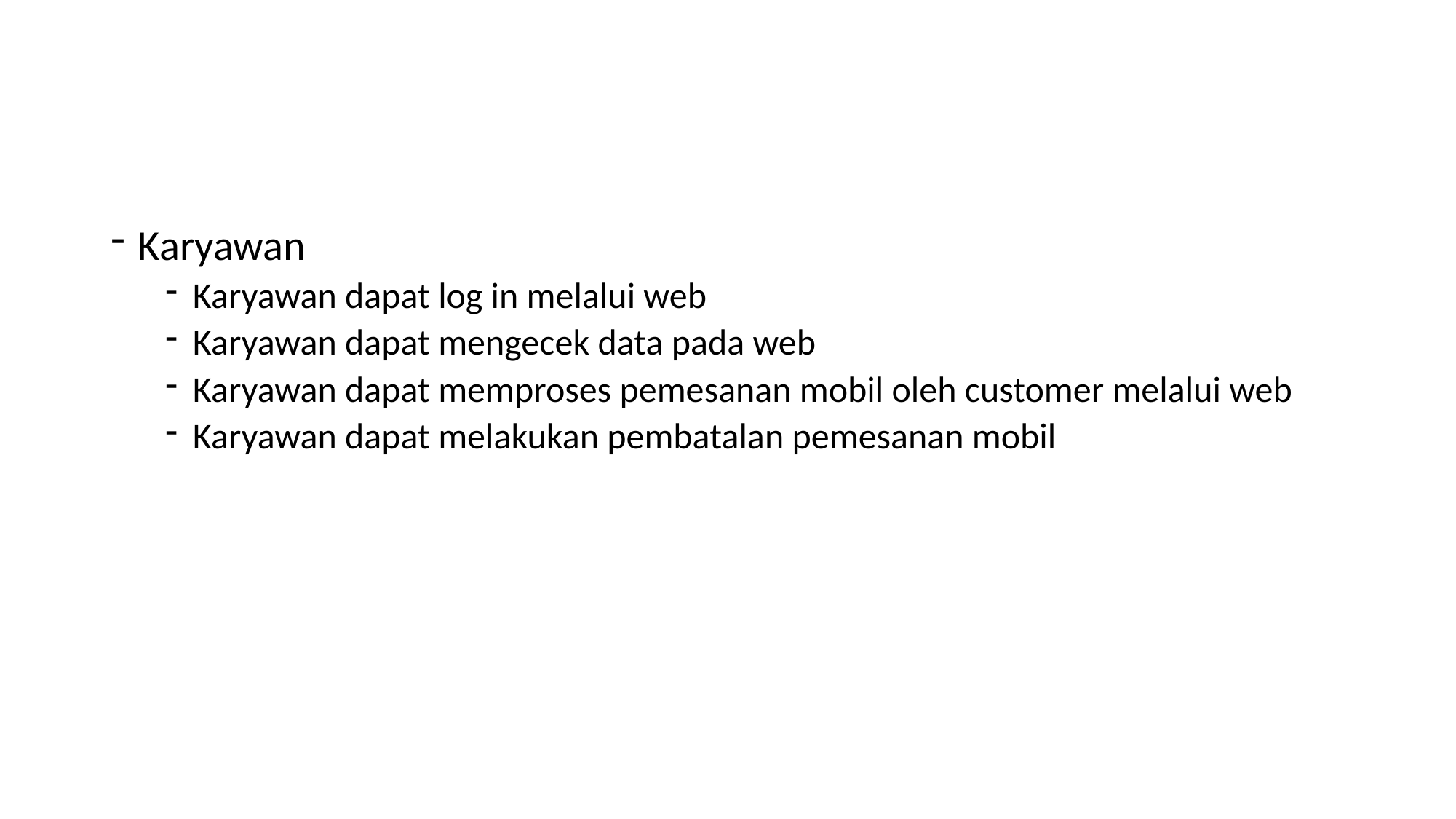

#
Karyawan
Karyawan dapat log in melalui web
Karyawan dapat mengecek data pada web
Karyawan dapat memproses pemesanan mobil oleh customer melalui web
Karyawan dapat melakukan pembatalan pemesanan mobil